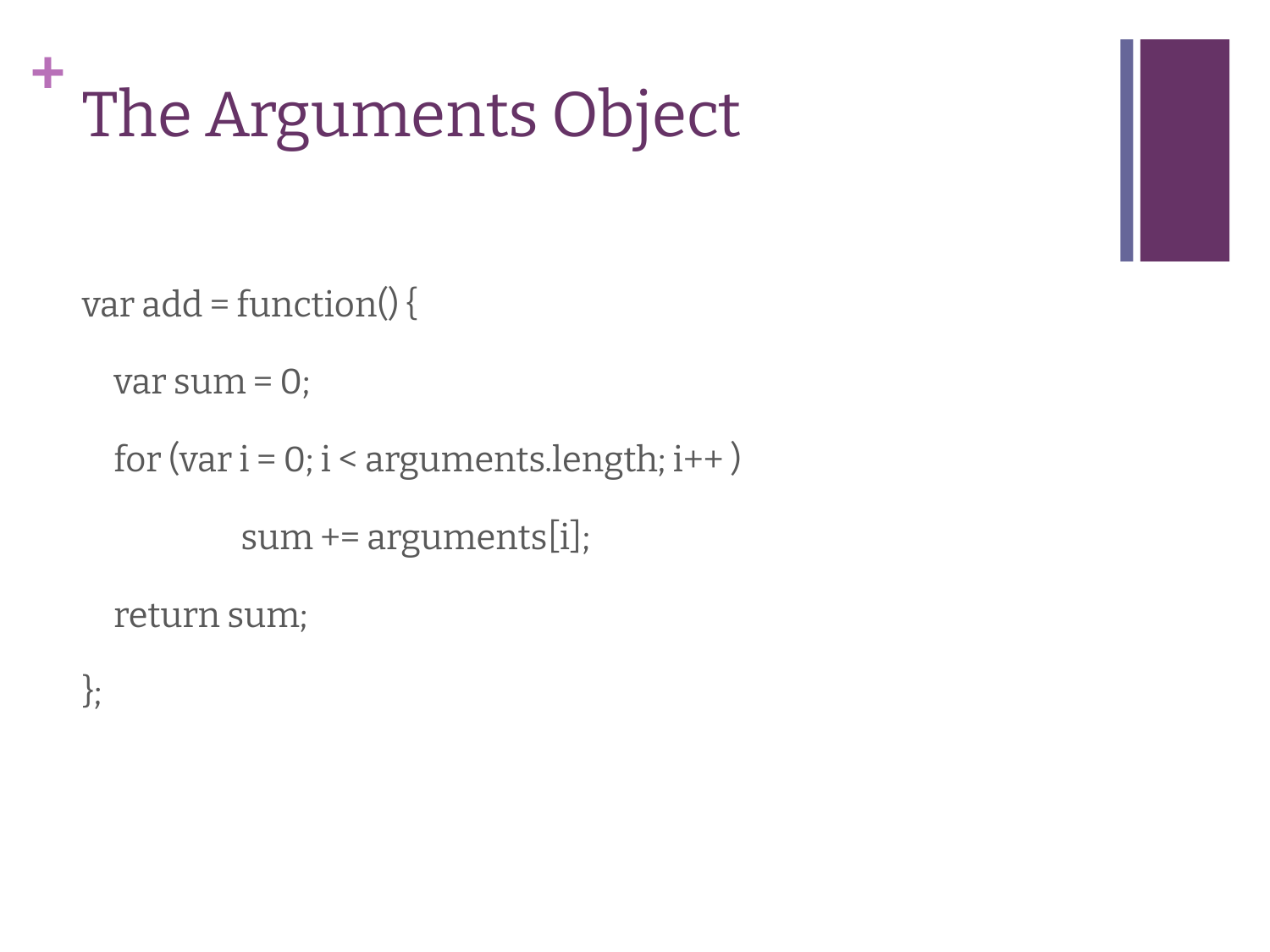

# The Arguments Object
var add = function() {
	var sum = 0;
	for (var i = 0; i < arguments.length; i++ )
		sum += arguments[i];
	return sum;
};